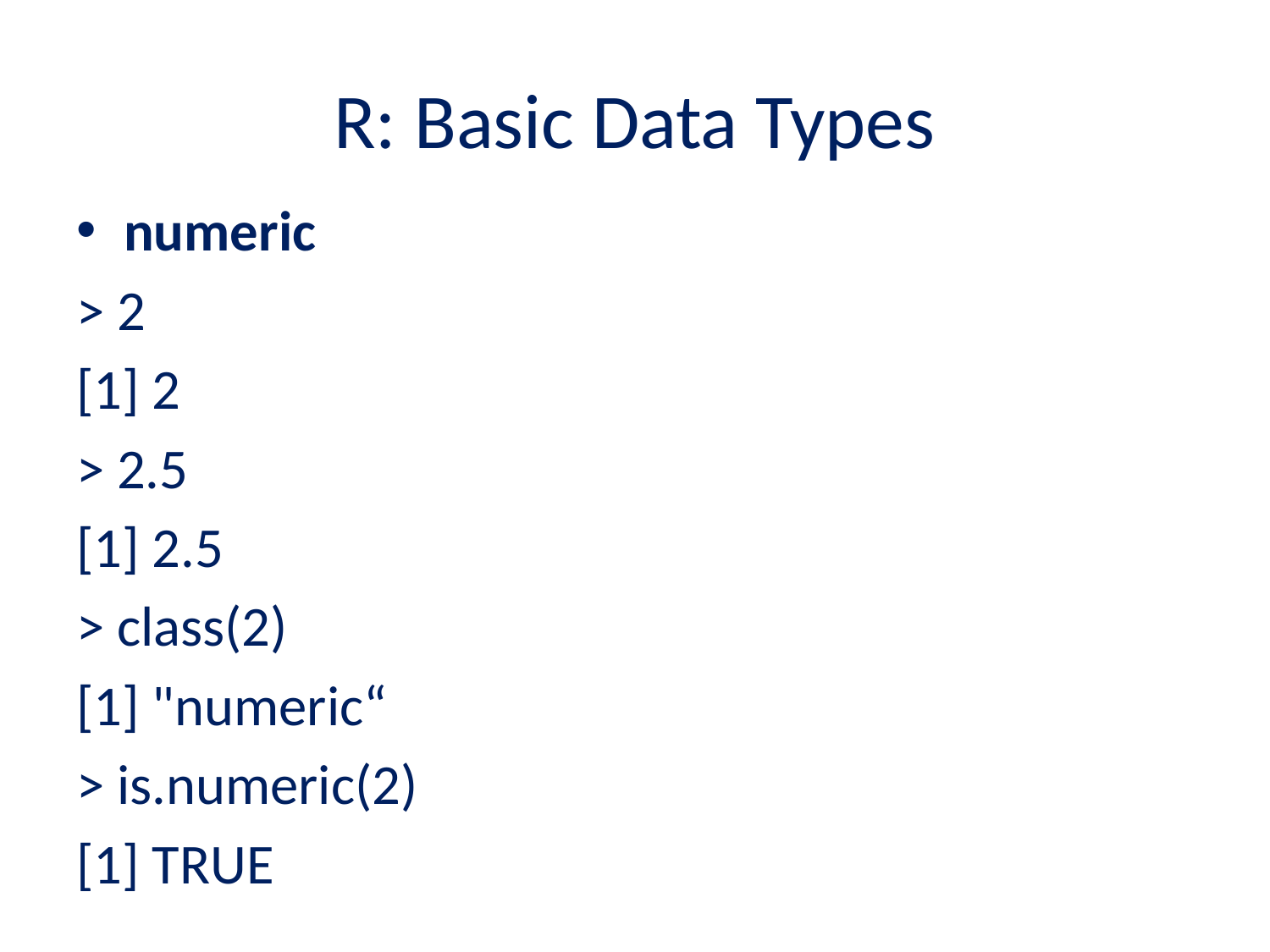

# R: Basic Data Types
numeric
> 2
[1] 2
> 2.5
[1] 2.5
> class(2)
[1] "numeric“
> is.numeric(2)
[1] TRUE